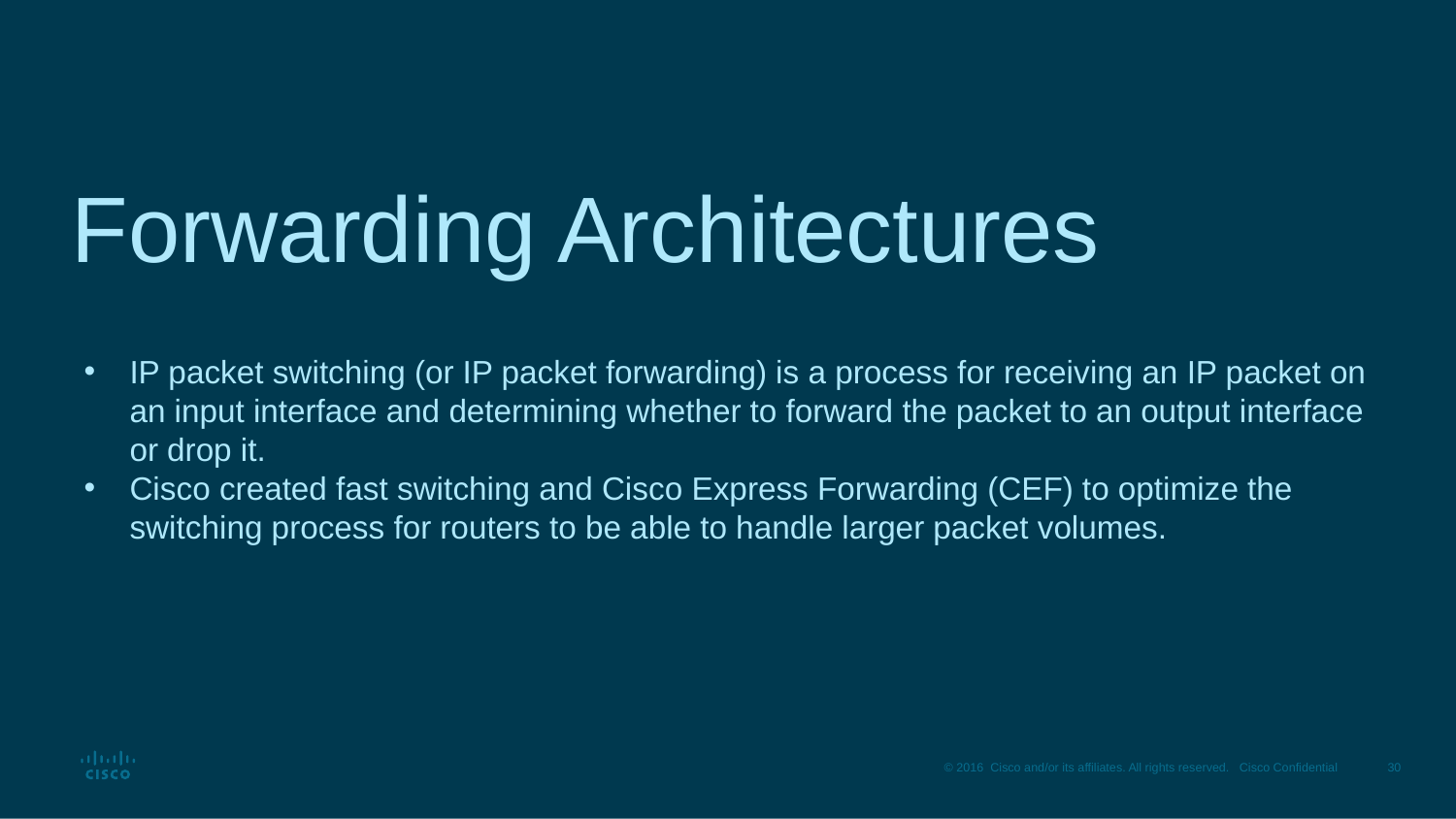

# Forwarding Architectures
IP packet switching (or IP packet forwarding) is a process for receiving an IP packet on an input interface and determining whether to forward the packet to an output interface or drop it.
Cisco created fast switching and Cisco Express Forwarding (CEF) to optimize the switching process for routers to be able to handle larger packet volumes.